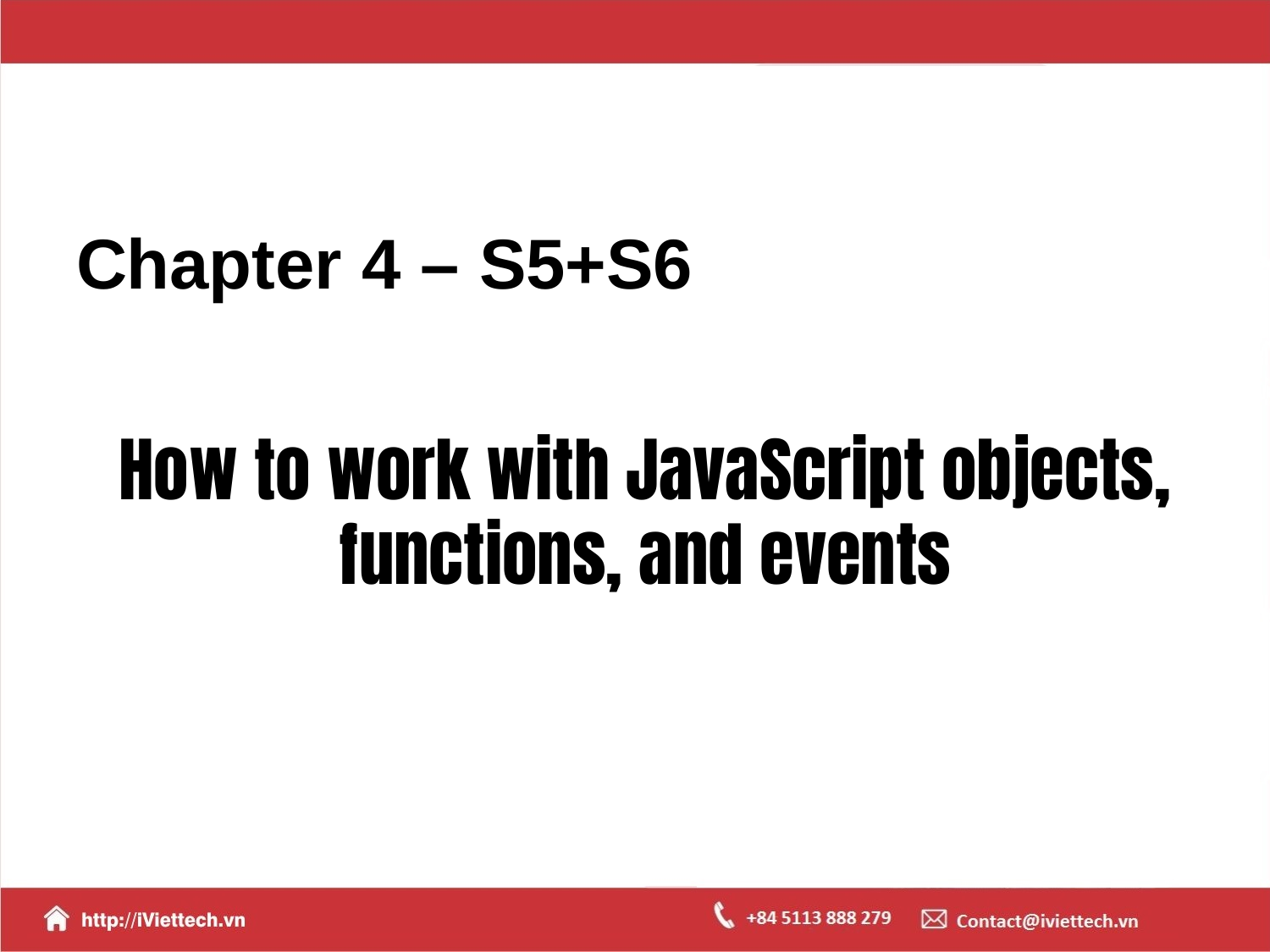

# Chapter 4 – S5+S6
How to work with JavaScript objects, functions, and events